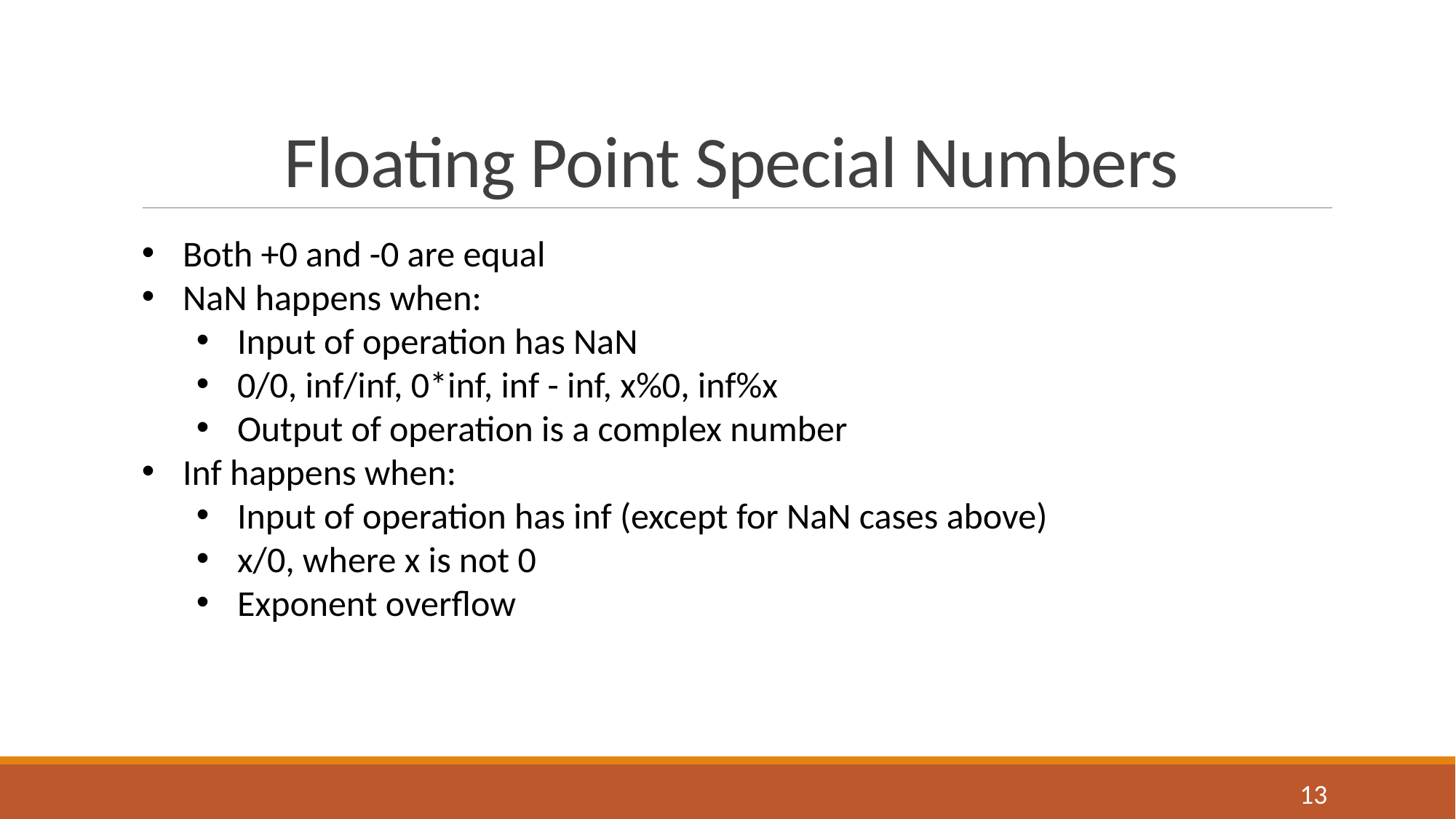

# Floating Point Special Numbers
Both +0 and -0 are equal
NaN happens when:
Input of operation has NaN
0/0, inf/inf, 0*inf, inf - inf, x%0, inf%x
Output of operation is a complex number
Inf happens when:
Input of operation has inf (except for NaN cases above)
x/0, where x is not 0
Exponent overflow

13